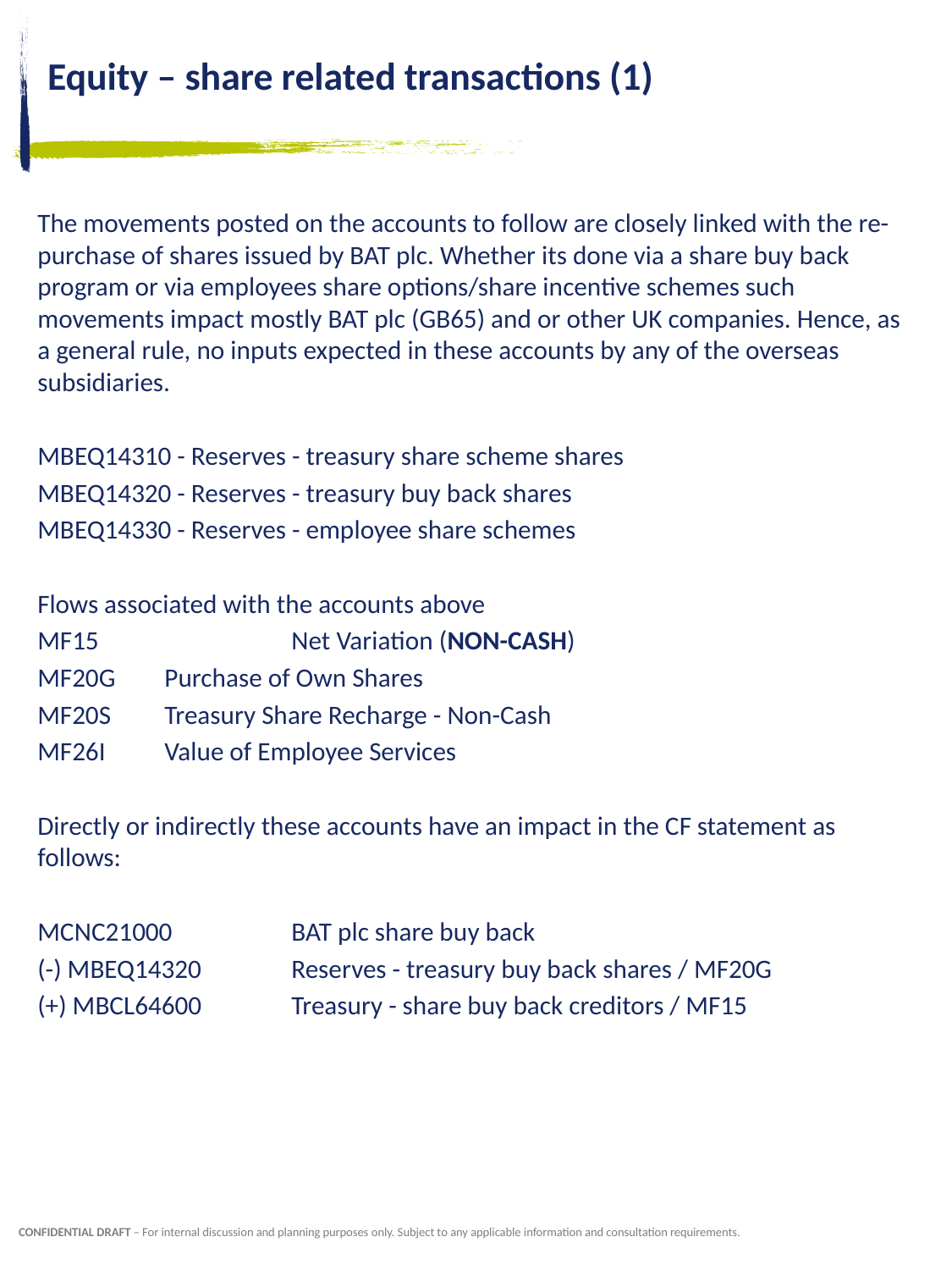

# Equity – share related transactions (1)
The movements posted on the accounts to follow are closely linked with the re-purchase of shares issued by BAT plc. Whether its done via a share buy back program or via employees share options/share incentive schemes such movements impact mostly BAT plc (GB65) and or other UK companies. Hence, as a general rule, no inputs expected in these accounts by any of the overseas subsidiaries.

MBEQ14310 - Reserves - treasury share scheme shares
MBEQ14320 - Reserves - treasury buy back shares
MBEQ14330 - Reserves - employee share schemes

Flows associated with the accounts above
MF15		Net Variation (NON-CASH)
MF20G	Purchase of Own Shares
MF20S	Treasury Share Recharge - Non-Cash
MF26I	Value of Employee Services

Directly or indirectly these accounts have an impact in the CF statement as follows:

MCNC21000	BAT plc share buy back
(-) MBEQ14320 	Reserves - treasury buy back shares / MF20G
(+) MBCL64600	Treasury - share buy back creditors / MF15